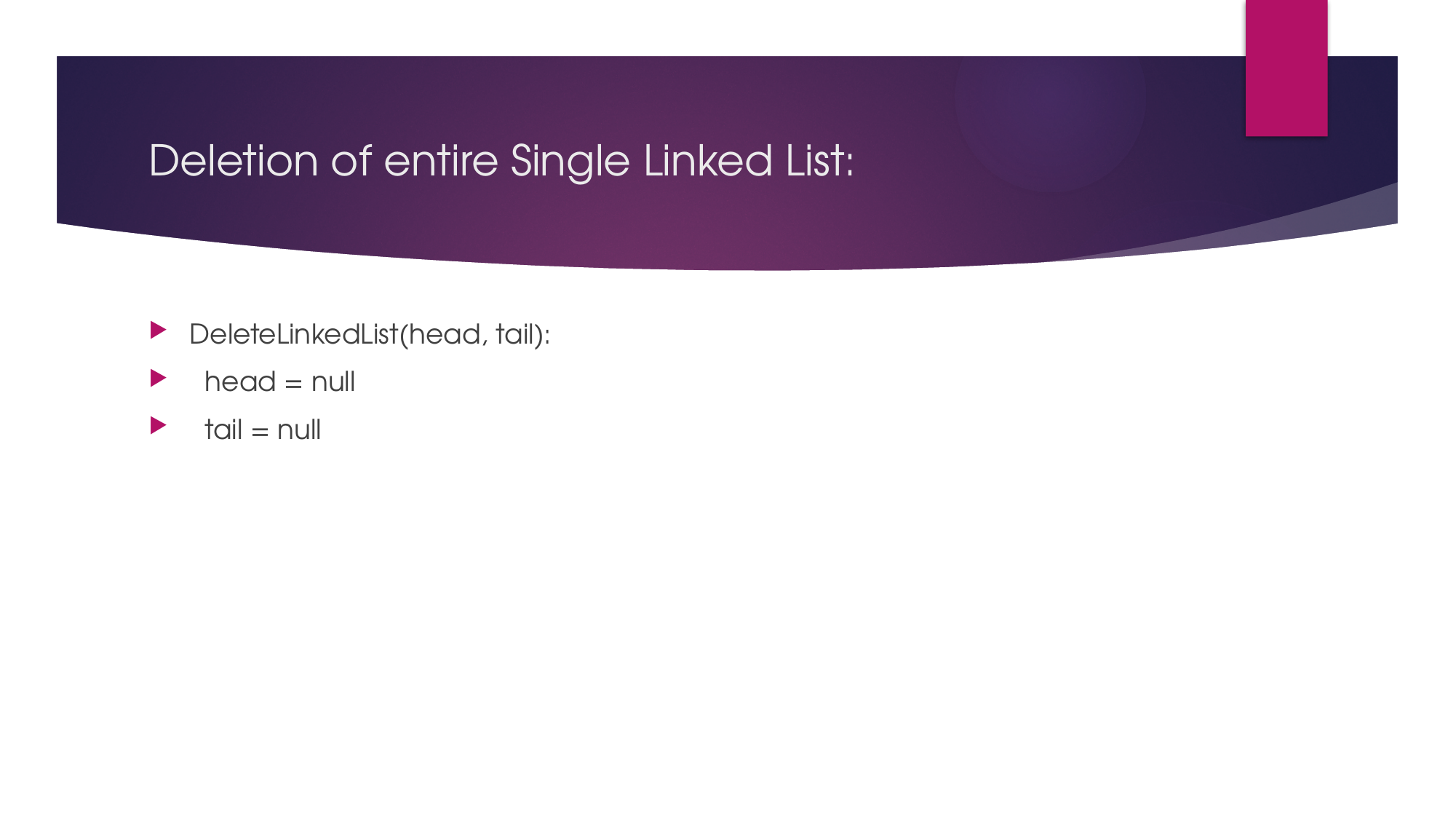

# Deletion of entire Single Linked List:
DeleteLinkedList(head, tail):
  head = null
  tail = null